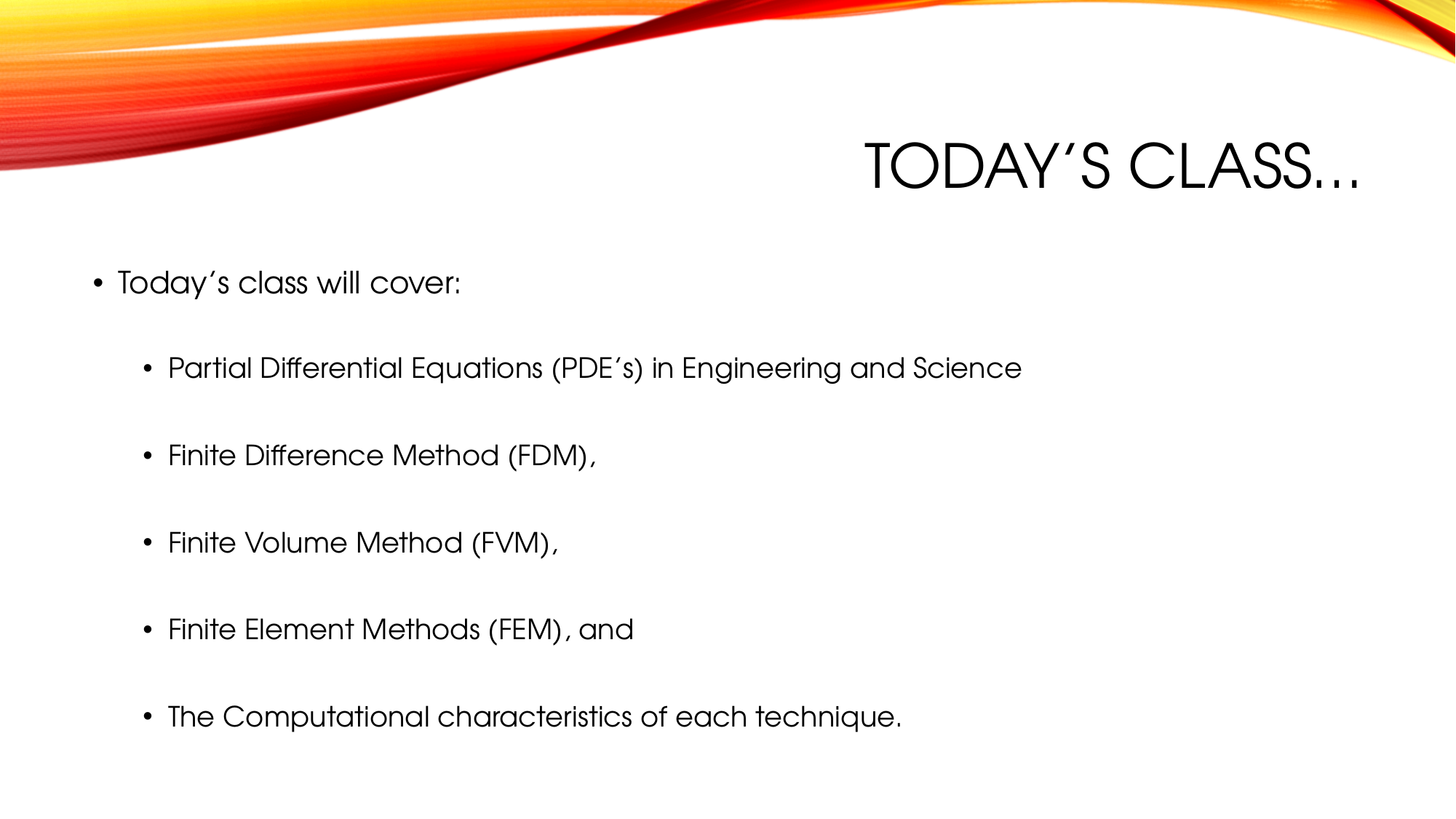

# Today’s Class…
Today’s class will cover:

Partial Differential Equations (PDE’s) in Engineering and Science

Finite Difference Method (FDM),

Finite Volume Method (FVM),

Finite Element Methods (FEM), and

The Computational characteristics of each technique.